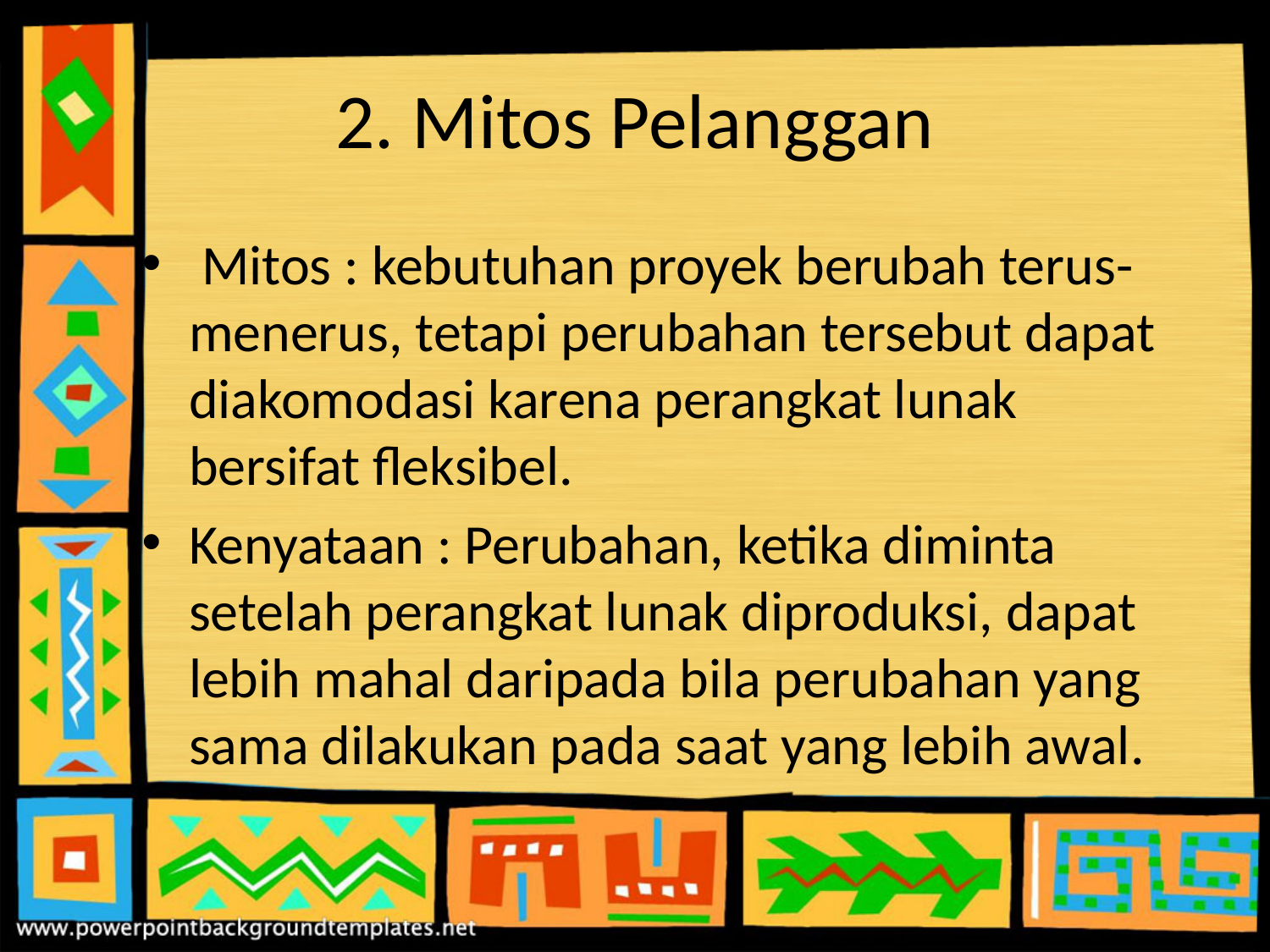

# 2. Mitos Pelanggan
 Mitos : kebutuhan proyek berubah terus-menerus, tetapi perubahan tersebut dapat diakomodasi karena perangkat lunak bersifat fleksibel.
Kenyataan : Perubahan, ketika diminta setelah perangkat lunak diproduksi, dapat lebih mahal daripada bila perubahan yang sama dilakukan pada saat yang lebih awal.